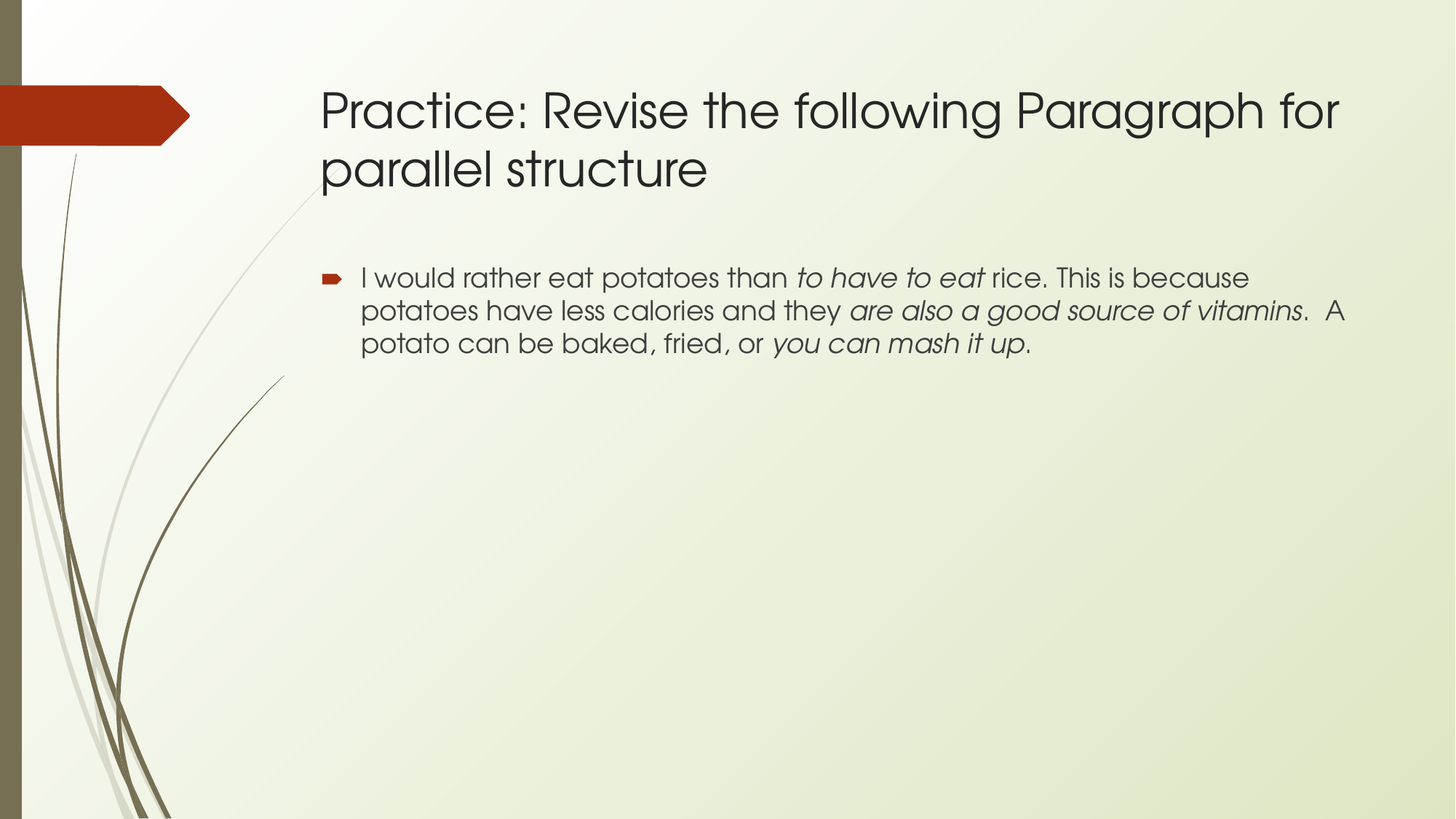

# Practice: Revise the following Paragraph for parallel structure
I would rather eat potatoes than to have to eat rice. This is because potatoes have less calories and they are also a good source of vitamins.  A potato can be baked, fried, or you can mash it up.